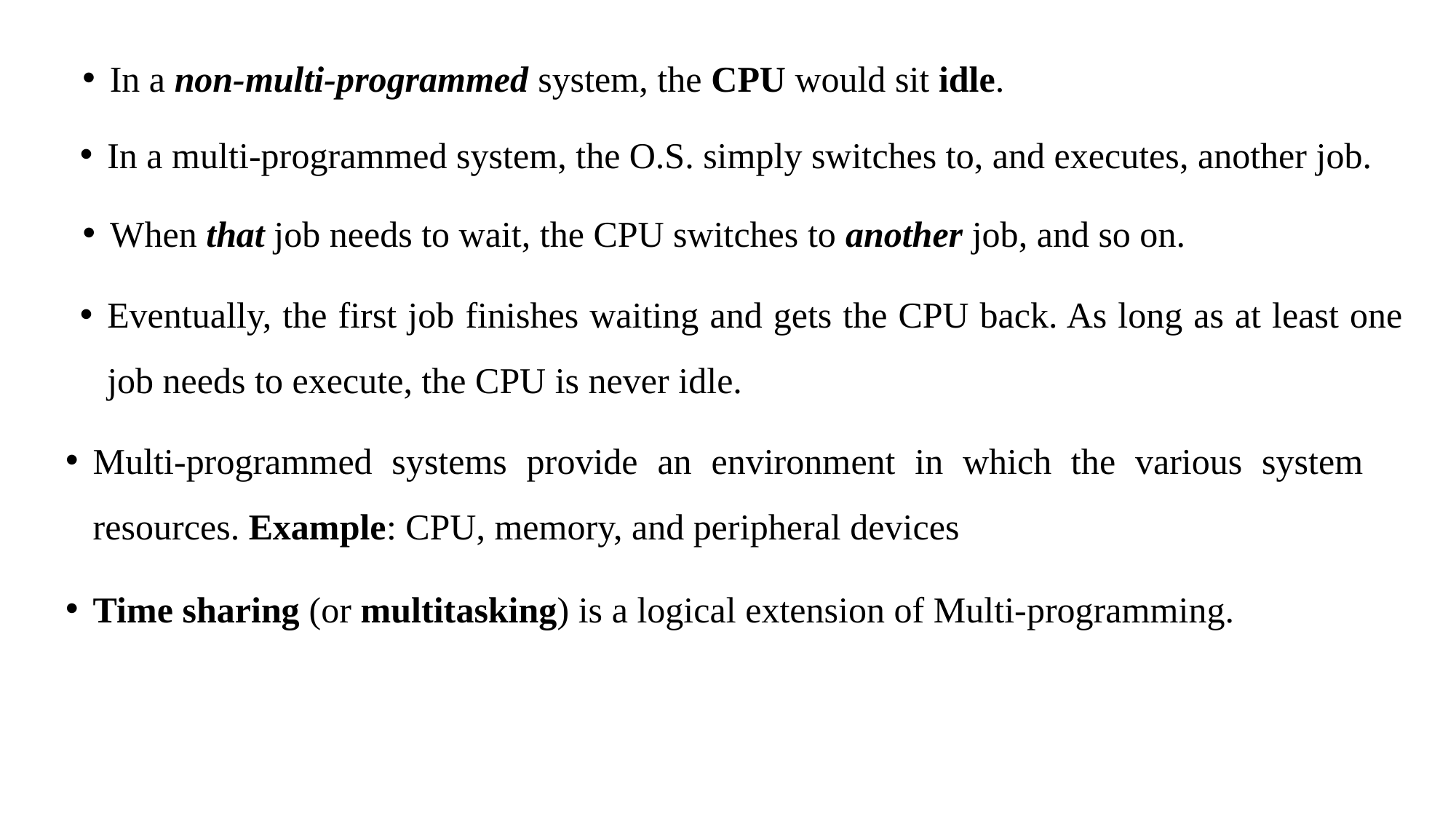

In a non-multi-programmed system, the CPU would sit idle.
In a multi-programmed system, the O.S. simply switches to, and executes, another job.
When that job needs to wait, the CPU switches to another job, and so on.
Eventually, the first job finishes waiting and gets the CPU back. As long as at least one job needs to execute, the CPU is never idle.
Multi-programmed systems provide an environment in which the various system resources. Example: CPU, memory, and peripheral devices
Time sharing (or multitasking) is a logical extension of Multi-programming.